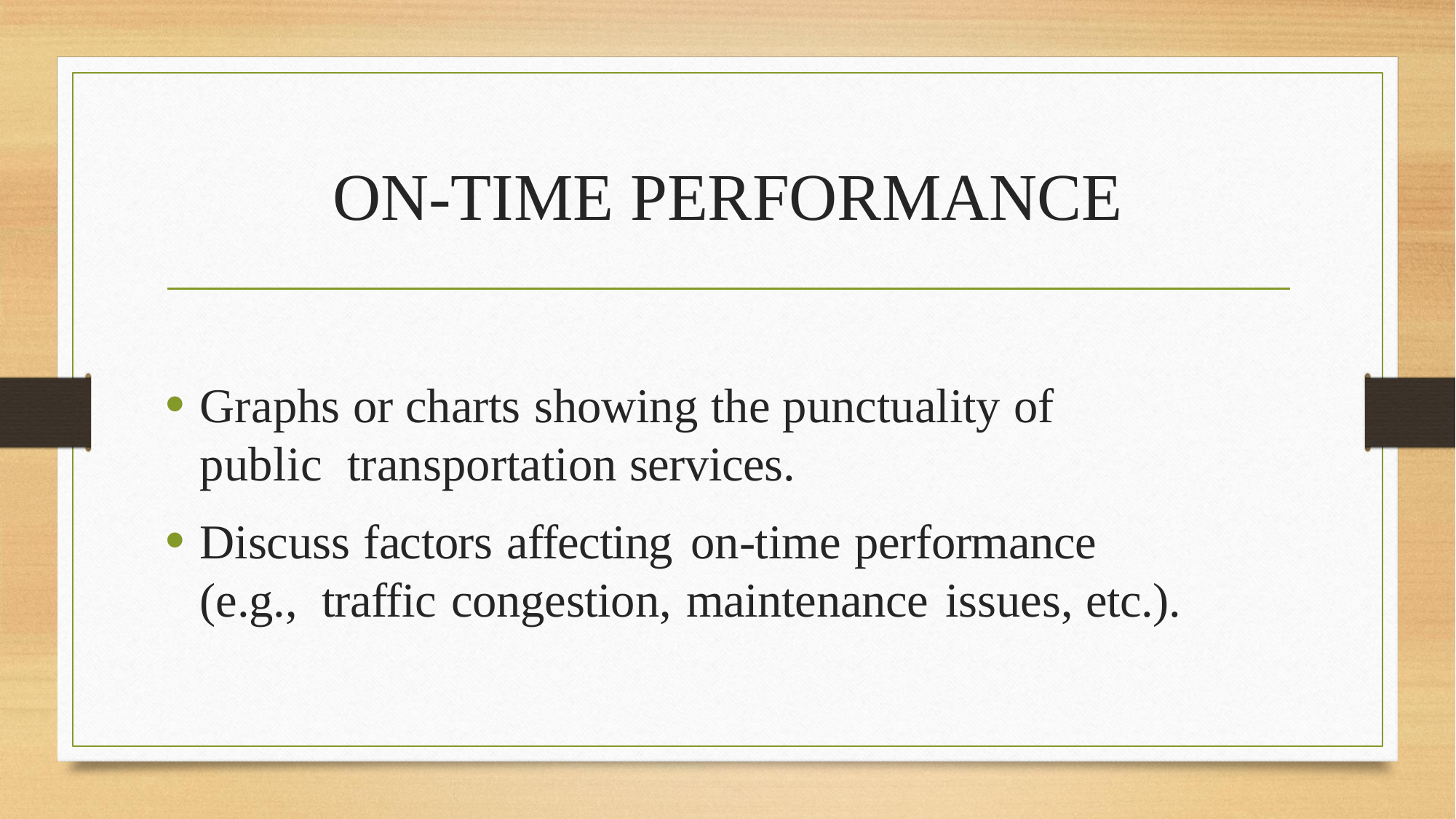

# ON-TIME PERFORMANCE
Graphs or charts showing the punctuality of public  transportation services.
Discuss factors affecting on-time performance (e.g.,  traffic congestion, maintenance issues, etc.).